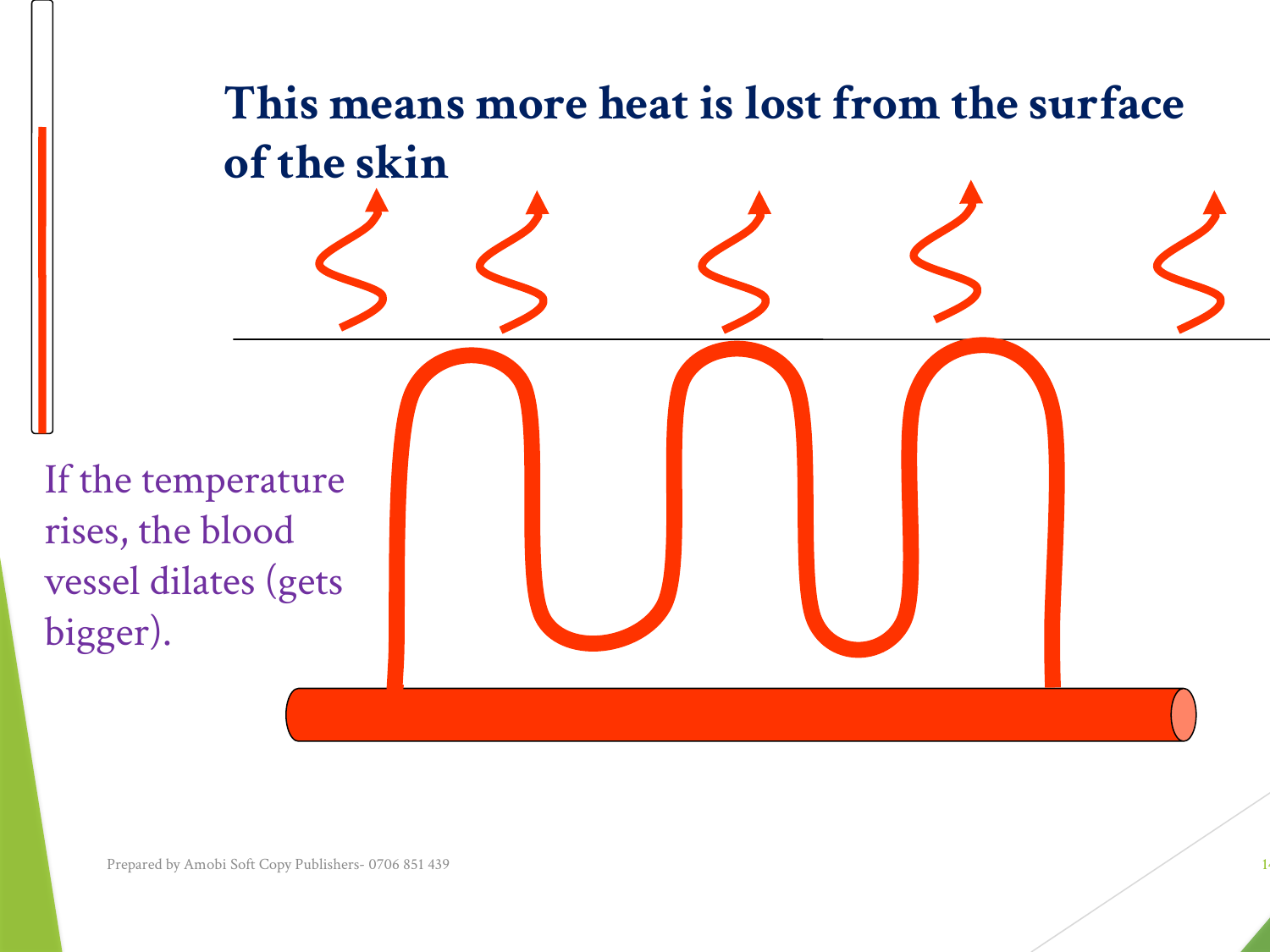

This means more heat is lost from the surface of the skin

If the temperature rises, the blood vessel dilates (gets bigger).
Prepared by Amobi Soft Copy Publishers- 0706 851 439
14